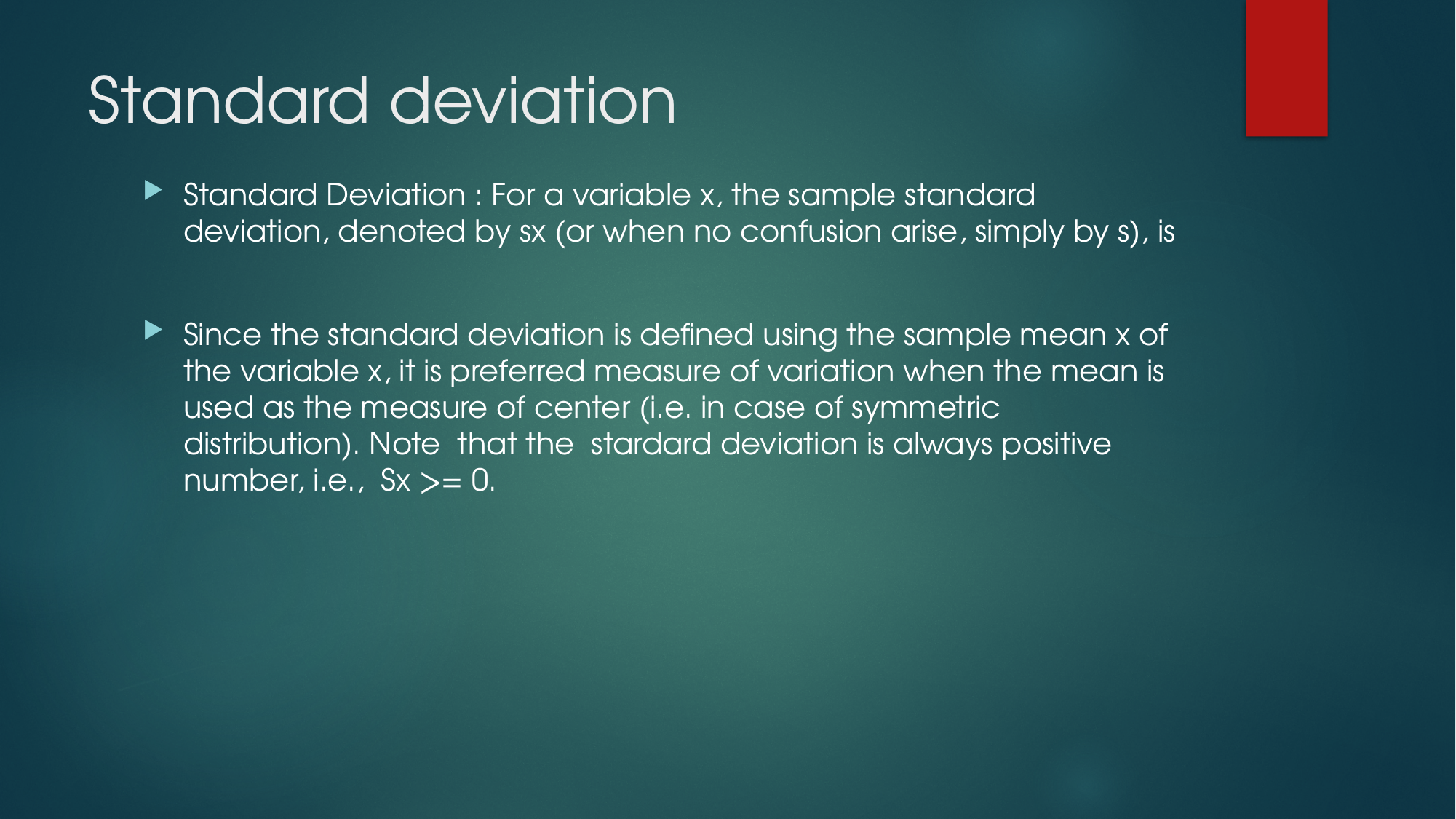

# Standard deviation
Standard Deviation : For a variable x, the sample standard deviation, denoted by sx (or when no confusion arise, simply by s), is

Since the standard deviation is defined using the sample mean x of the variable x, it is preferred measure of variation when the mean is used as the measure of center (i.e. in case of symmetric  distribution). Note  that the  stardard deviation is always positive  number, i.e.,  Sx >= 0.